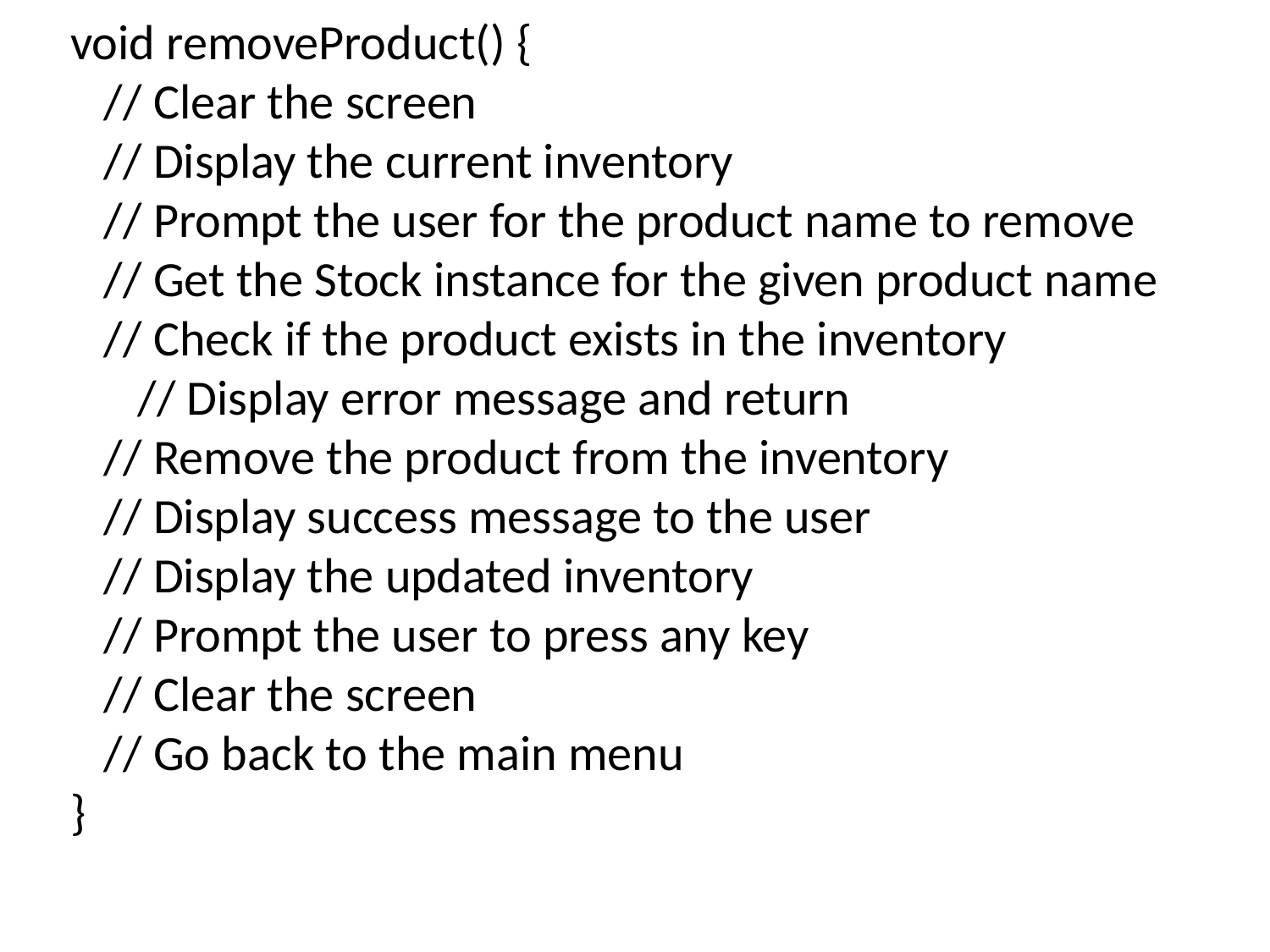

void removeProduct() {
   // Clear the screen
   // Display the current inventory
   // Prompt the user for the product name to remove
   // Get the Stock instance for the given product name
   // Check if the product exists in the inventory
      // Display error message and return
   // Remove the product from the inventory
   // Display success message to the user
   // Display the updated inventory
   // Prompt the user to press any key
   // Clear the screen
   // Go back to the main menu
}